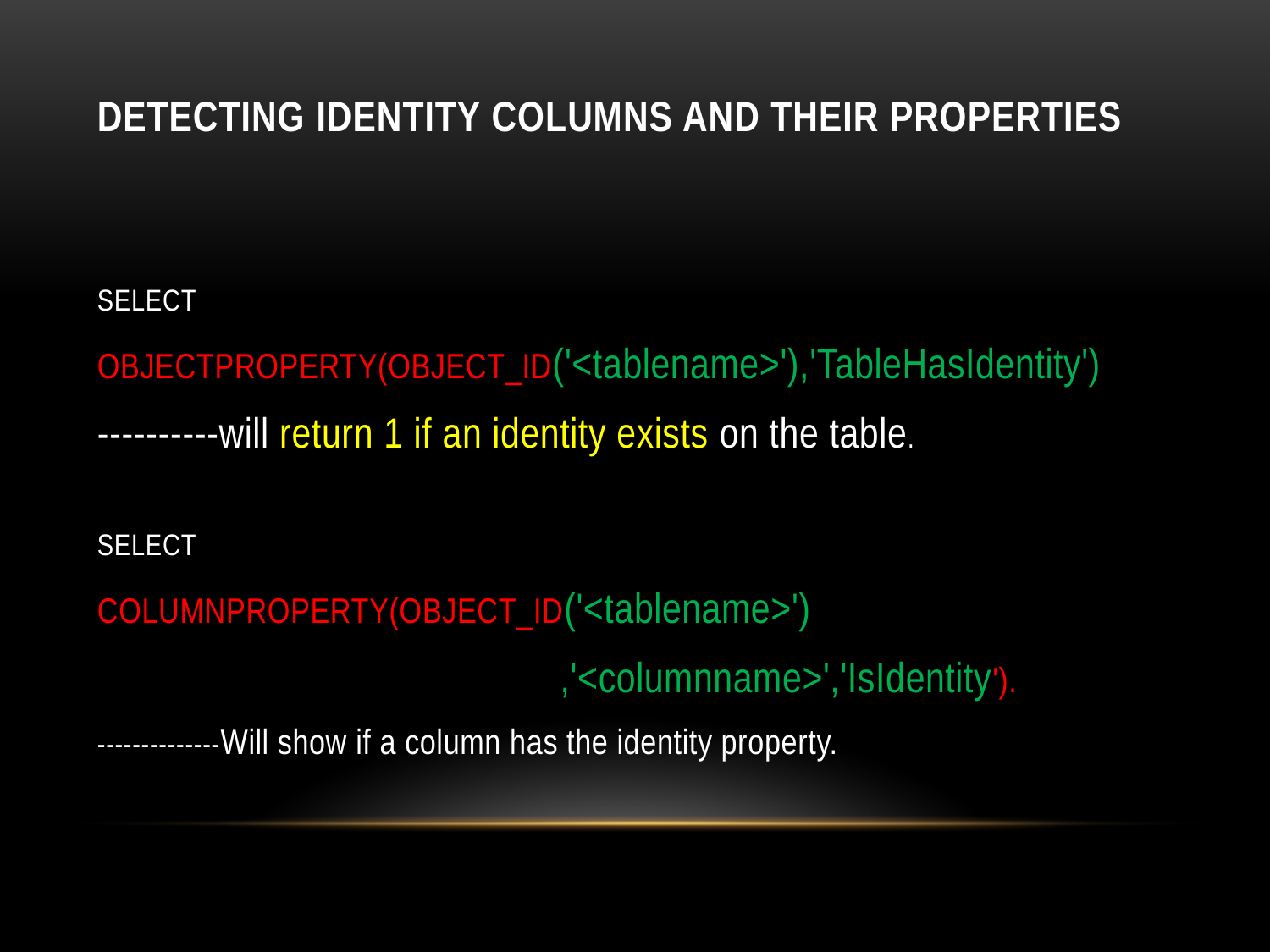

# Detecting Identity Columns And Their Properties

SELECT
OBJECTPROPERTY(OBJECT_ID('<tablename>'),'TableHasIdentity')
----------will return 1 if an identity exists on the table.

SELECT
COLUMNPROPERTY(OBJECT_ID('<tablename>')
                                             ,'<columnname>','IsIdentity').
--------------Will show if a column has the identity property.